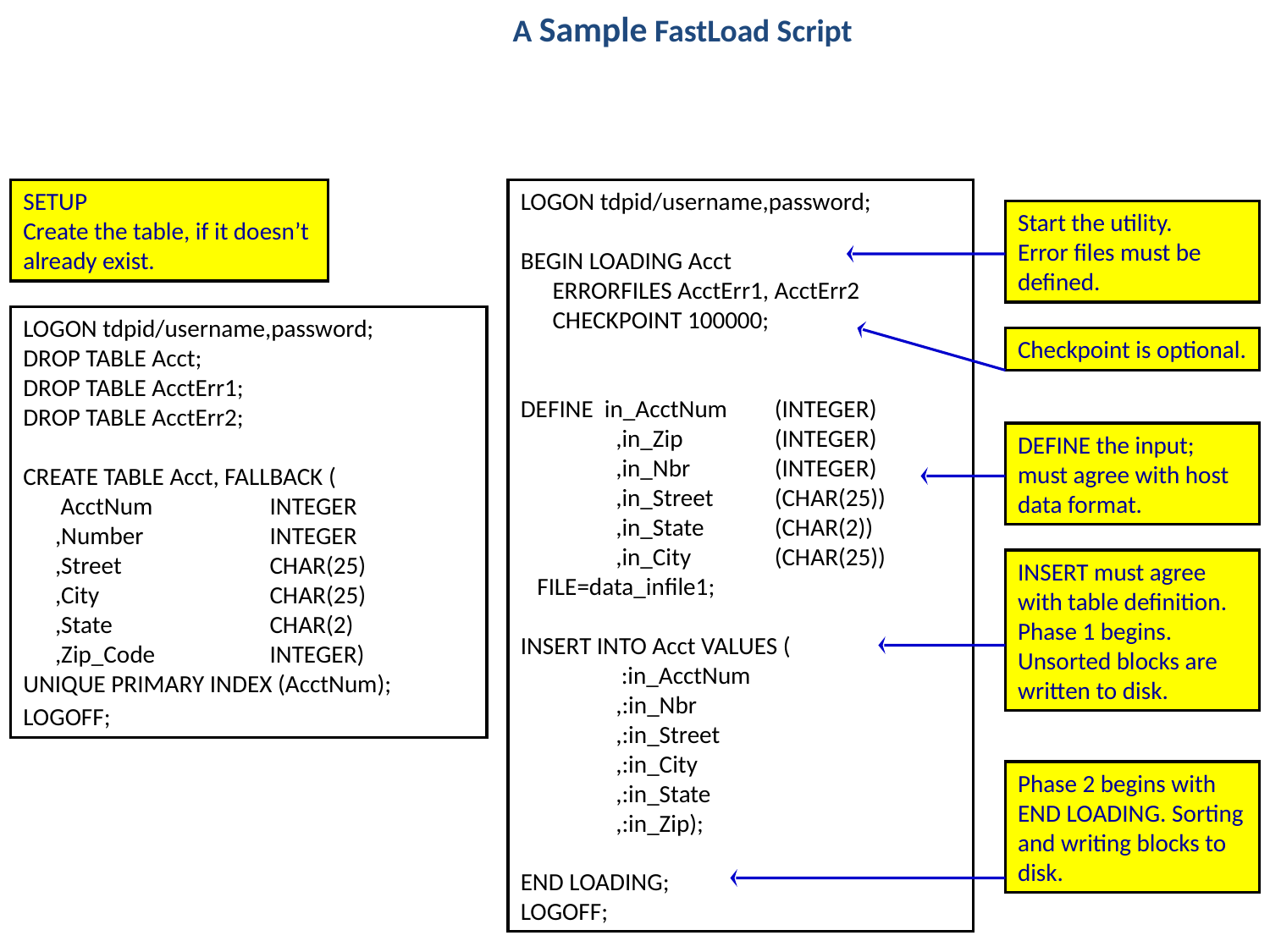

A Sample FastLoad Script
SETUP
Create the table, if it doesn’t already exist.
LOGON tdpid/username,password;

BEGIN LOADING Acct
	ERRORFILES AcctErr1, AcctErr2
	CHECKPOINT 100000;

DEFINE  in_AcctNum	(INTEGER)
		,in_Zip	(INTEGER)
		,in_Nbr	(INTEGER)
		,in_Street	(CHAR(25))
		,in_State	(CHAR(2))
		,in_City	(CHAR(25))
   FILE=data_infile1;

INSERT INTO Acct VALUES (
		 :in_AcctNum
		,:in_Nbr
		,:in_Street
		,:in_City
		,:in_State
		,:in_Zip);

END LOADING;
LOGOFF;
Start the utility.
Error files must be defined.

LOGON tdpid/username,password;
DROP TABLE Acct;
DROP TABLE AcctErr1;
DROP TABLE AcctErr2;

CREATE TABLE Acct, FALLBACK (
	 AcctNum	INTEGER
	,Number	INTEGER
	,Street		CHAR(25)
	,City		CHAR(25)
	,State		CHAR(2)
	,Zip_Code	INTEGER)
UNIQUE PRIMARY INDEX (AcctNum);
LOGOFF;

Checkpoint is optional.
DEFINE the input; must agree with host data format.

INSERT must agree with table definition.
Phase 1 begins. Unsorted blocks are written to disk.

Phase 2 begins with END LOADING. Sorting and writing blocks to disk.